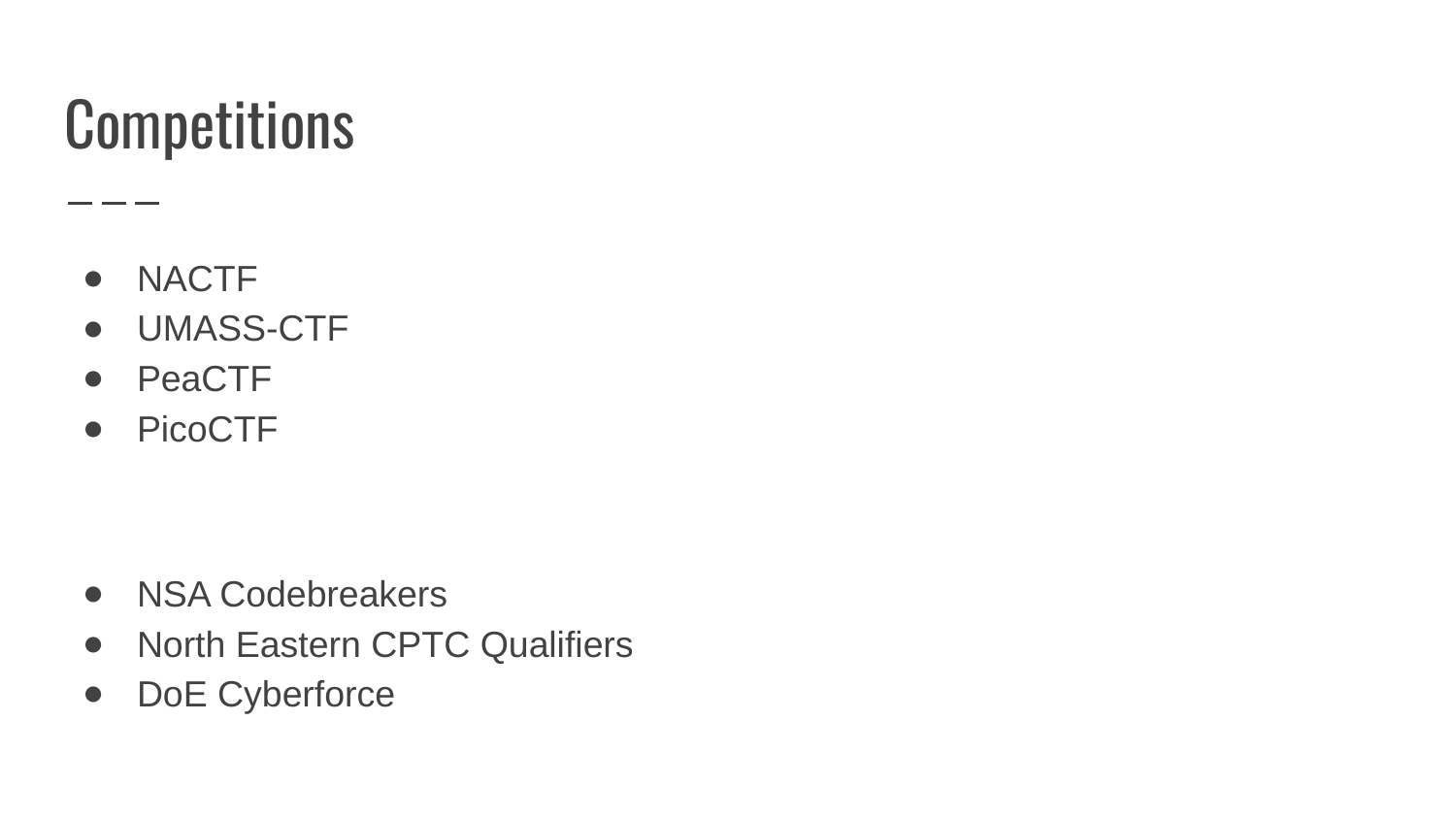

# Competitions
NACTF
UMASS-CTF
PeaCTF
PicoCTF

NSA Codebreakers
North Eastern CPTC Qualifiers
DoE Cyberforce